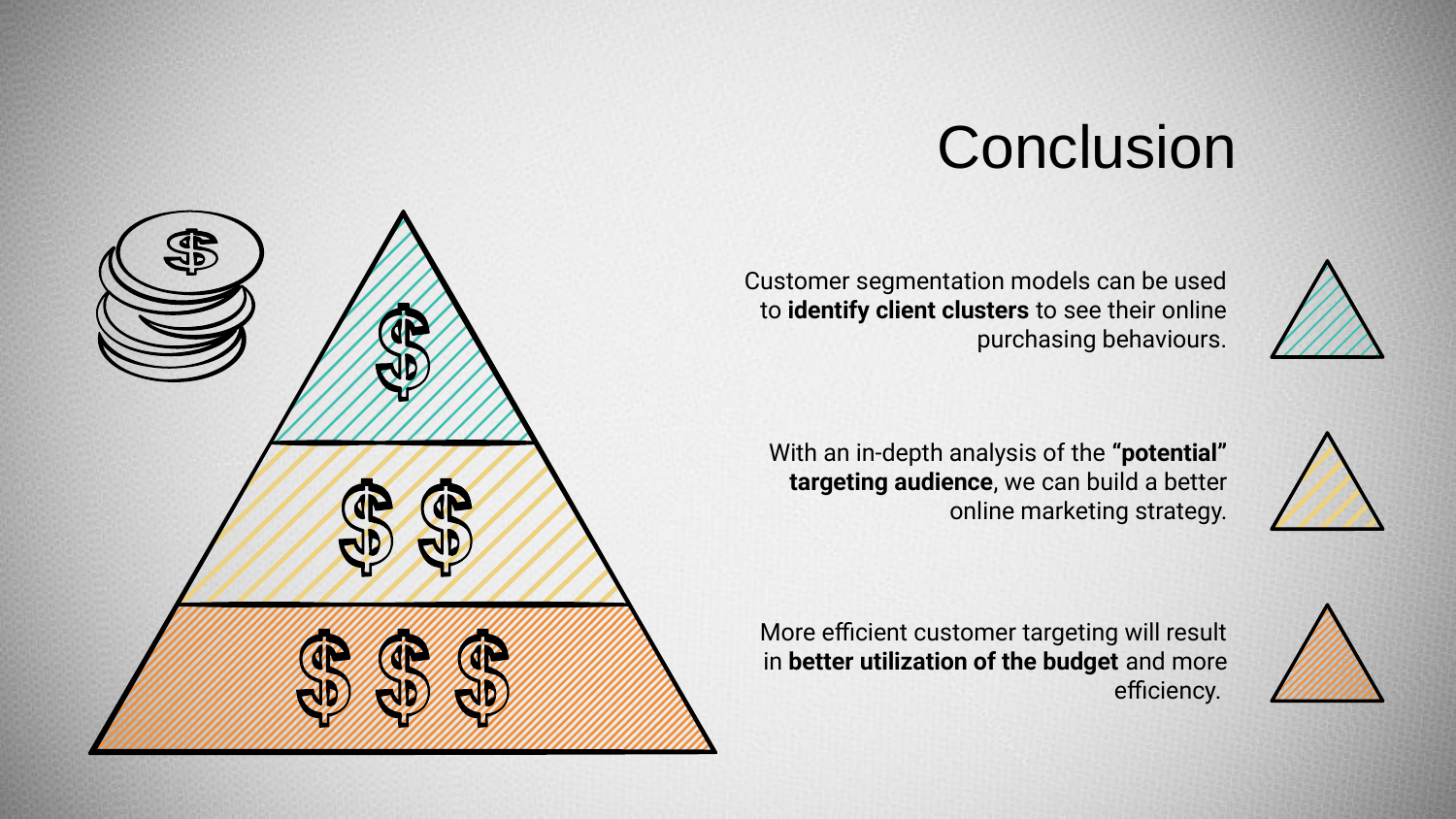

# Conclusion

Customer segmentation models can be used to identify client clusters to see their online purchasing behaviours.

With an in-depth analysis of the “potential” targeting audience, we can build a better online marketing strategy.

More efficient customer targeting will result in better utilization of the budget and more efficiency.